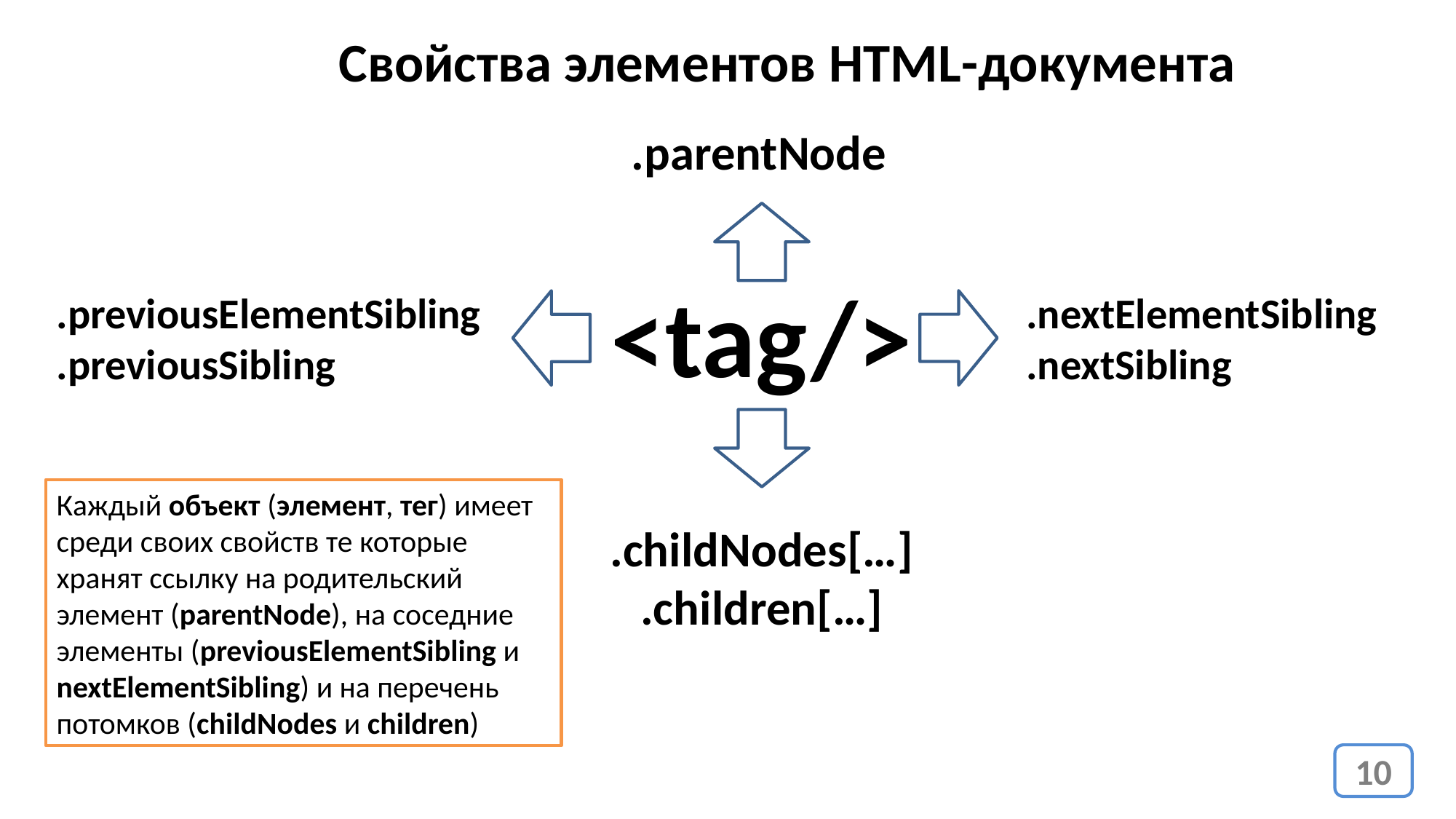

Свойства элементов HTML-документа
.parentNode

<tag/>
.previousElementSibling
.previousSibling
.nextElementSibling
.nextSibling

Каждый объект (элемент, тег) имеет среди своих свойств те которые хранят ссылку на родительский элемент (parentNode), на соседние элементы (previousElementSibling и nextElementSibling) и на перечень потомков (childNodes и children)
.childNodes[…]
.children[…]
10